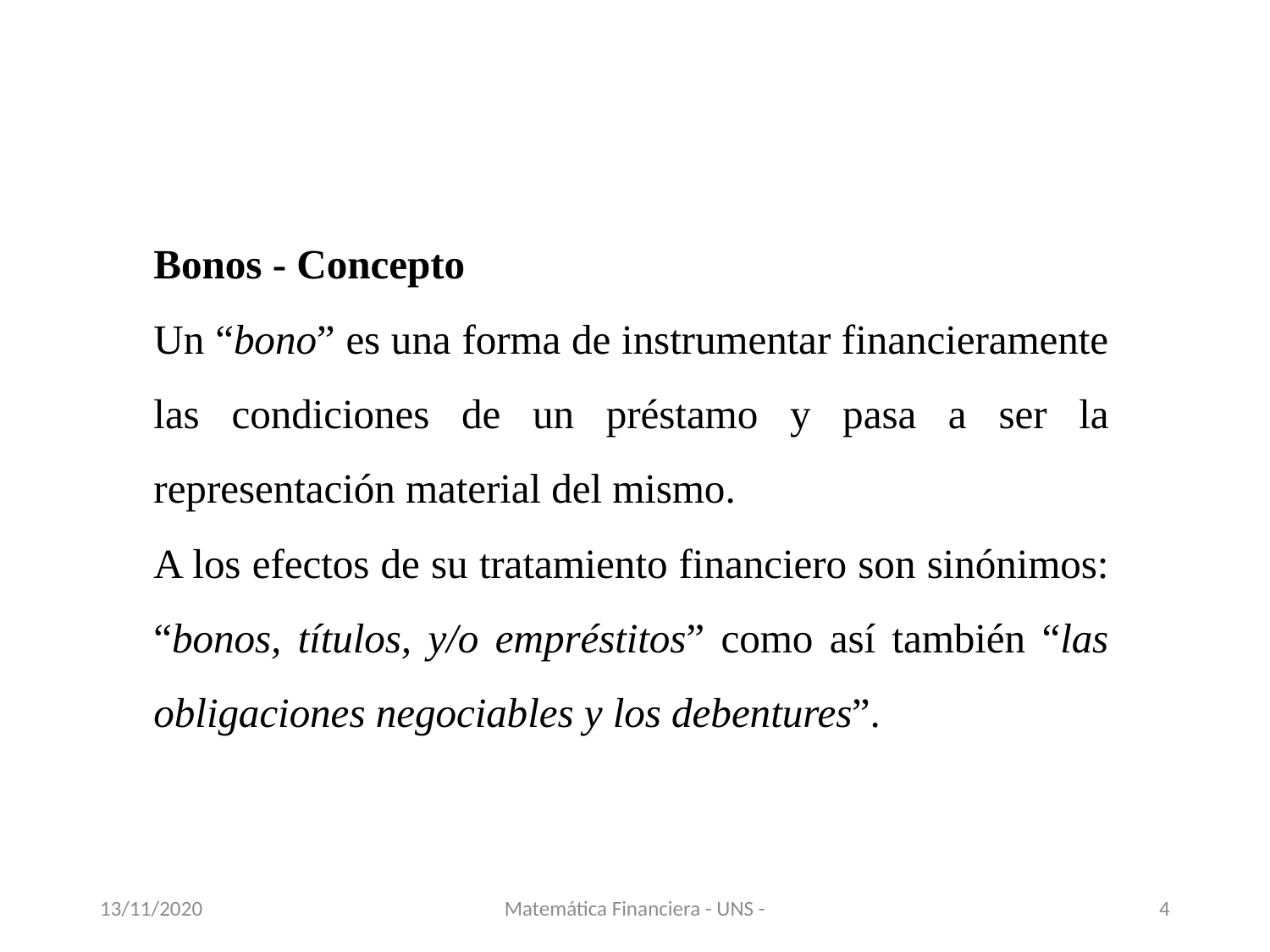

Bonos - Concepto
Un “bono” es una forma de instrumentar financieramente las condiciones de un préstamo y pasa a ser la representación material del mismo.
A los efectos de su tratamiento financiero son sinónimos: “bonos, títulos, y/o empréstitos” como así también “las obligaciones negociables y los debentures”.

13/11/2020
Matemática Financiera - UNS -
4